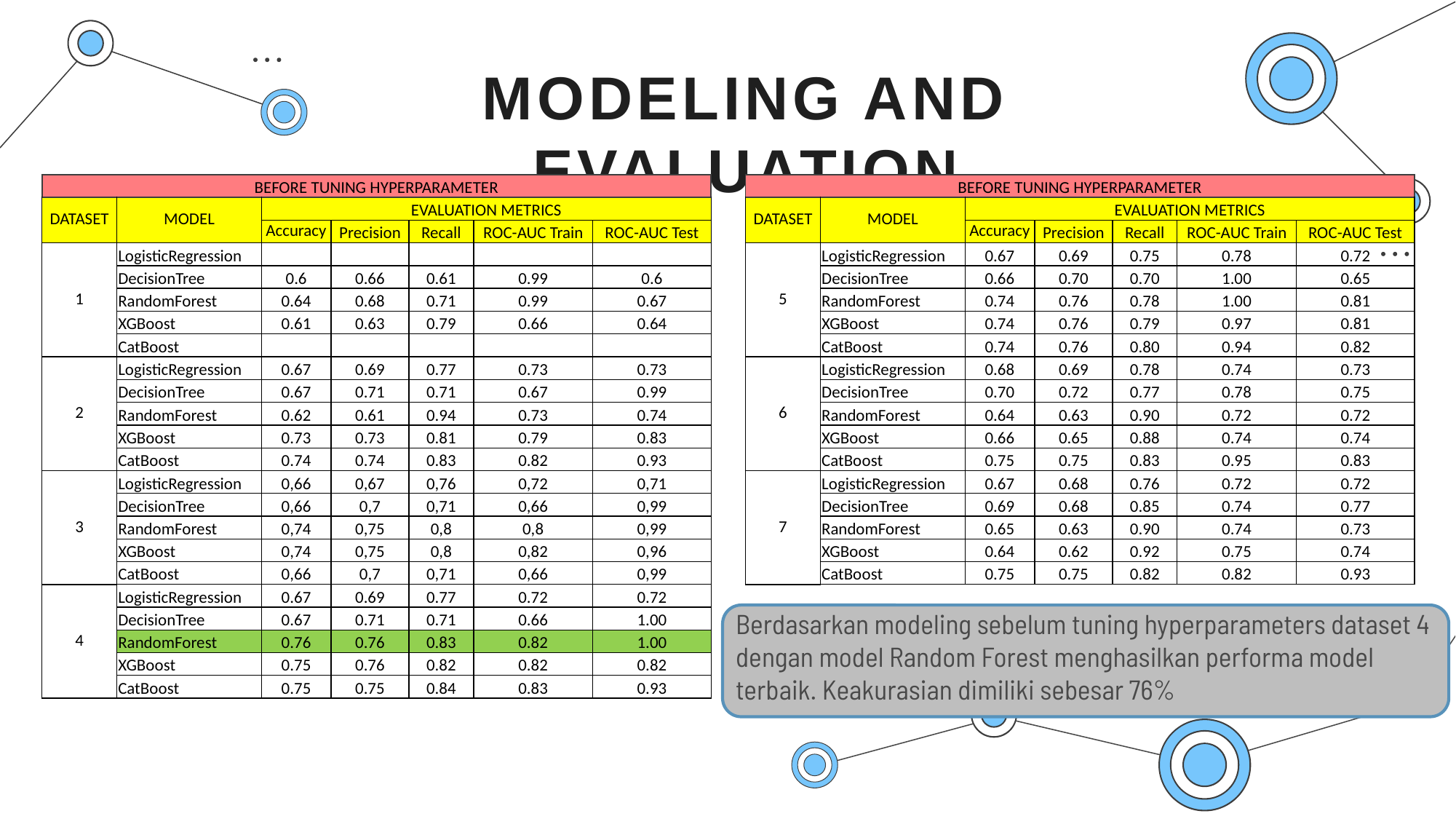

# MODELING AND EVALUATION
| BEFORE TUNING HYPERPARAMETER |  |  |  |  |  |  |
| --- | --- | --- | --- | --- | --- | --- |
| DATASET | MODEL | EVALUATION METRICS |  |  |  |  |
|  |  | Accuracy | Precision | Recall | ROC-AUC Train | ROC-AUC Test |
| 1 | LogisticRegression |  |  |  |  |  |
|  | DecisionTree | 0.6 | 0.66 | 0.61 | 0.99 | 0.6 |
|  | RandomForest | 0.64 | 0.68 | 0.71 | 0.99 | 0.67 |
|  | XGBoost | 0.61 | 0.63 | 0.79 | 0.66 | 0.64 |
|  | CatBoost |  |  |  |  |  |
| BEFORE TUNING HYPERPARAMETER |  |  |  |  |  |  |
| --- | --- | --- | --- | --- | --- | --- |
| DATASET | MODEL | EVALUATION METRICS |  |  |  |  |
|  |  | Accuracy | Precision | Recall | ROC-AUC Train | ROC-AUC Test |
| 5 | LogisticRegression | 0.67 | 0.69 | 0.75 | 0.78 | 0.72 |
|  | DecisionTree | 0.66 | 0.70 | 0.70 | 1.00 | 0.65 |
|  | RandomForest | 0.74 | 0.76 | 0.78 | 1.00 | 0.81 |
|  | XGBoost | 0.74 | 0.76 | 0.79 | 0.97 | 0.81 |
|  | CatBoost | 0.74 | 0.76 | 0.80 | 0.94 | 0.82 |
| 2 | LogisticRegression | 0.67 | 0.69 | 0.77 | 0.73 | 0.73 |
| --- | --- | --- | --- | --- | --- | --- |
|  | DecisionTree | 0.67 | 0.71 | 0.71 | 0.67 | 0.99 |
|  | RandomForest | 0.62 | 0.61 | 0.94 | 0.73 | 0.74 |
|  | XGBoost | 0.73 | 0.73 | 0.81 | 0.79 | 0.83 |
|  | CatBoost | 0.74 | 0.74 | 0.83 | 0.82 | 0.93 |
| 6 | LogisticRegression | 0.68 | 0.69 | 0.78 | 0.74 | 0.73 |
| --- | --- | --- | --- | --- | --- | --- |
|  | DecisionTree | 0.70 | 0.72 | 0.77 | 0.78 | 0.75 |
|  | RandomForest | 0.64 | 0.63 | 0.90 | 0.72 | 0.72 |
|  | XGBoost | 0.66 | 0.65 | 0.88 | 0.74 | 0.74 |
|  | CatBoost | 0.75 | 0.75 | 0.83 | 0.95 | 0.83 |
| 3 | LogisticRegression | 0,66 | 0,67 | 0,76 | 0,72 | 0,71 |
| --- | --- | --- | --- | --- | --- | --- |
|  | DecisionTree | 0,66 | 0,7 | 0,71 | 0,66 | 0,99 |
|  | RandomForest | 0,74 | 0,75 | 0,8 | 0,8 | 0,99 |
|  | XGBoost | 0,74 | 0,75 | 0,8 | 0,82 | 0,96 |
|  | CatBoost | 0,66 | 0,7 | 0,71 | 0,66 | 0,99 |
| 7 | LogisticRegression | 0.67 | 0.68 | 0.76 | 0.72 | 0.72 |
| --- | --- | --- | --- | --- | --- | --- |
|  | DecisionTree | 0.69 | 0.68 | 0.85 | 0.74 | 0.77 |
|  | RandomForest | 0.65 | 0.63 | 0.90 | 0.74 | 0.73 |
|  | XGBoost | 0.64 | 0.62 | 0.92 | 0.75 | 0.74 |
|  | CatBoost | 0.75 | 0.75 | 0.82 | 0.82 | 0.93 |
| 4 | LogisticRegression | 0.67 | 0.69 | 0.77 | 0.72 | 0.72 |
| --- | --- | --- | --- | --- | --- | --- |
|  | DecisionTree | 0.67 | 0.71 | 0.71 | 0.66 | 1.00 |
|  | RandomForest | 0.76 | 0.76 | 0.83 | 0.82 | 1.00 |
|  | XGBoost | 0.75 | 0.76 | 0.82 | 0.82 | 0.82 |
|  | CatBoost | 0.75 | 0.75 | 0.84 | 0.83 | 0.93 |
Berdasarkan modeling sebelum tuning hyperparameters dataset 4 dengan model Random Forest menghasilkan performa model terbaik. Keakurasian dimiliki sebesar 76%